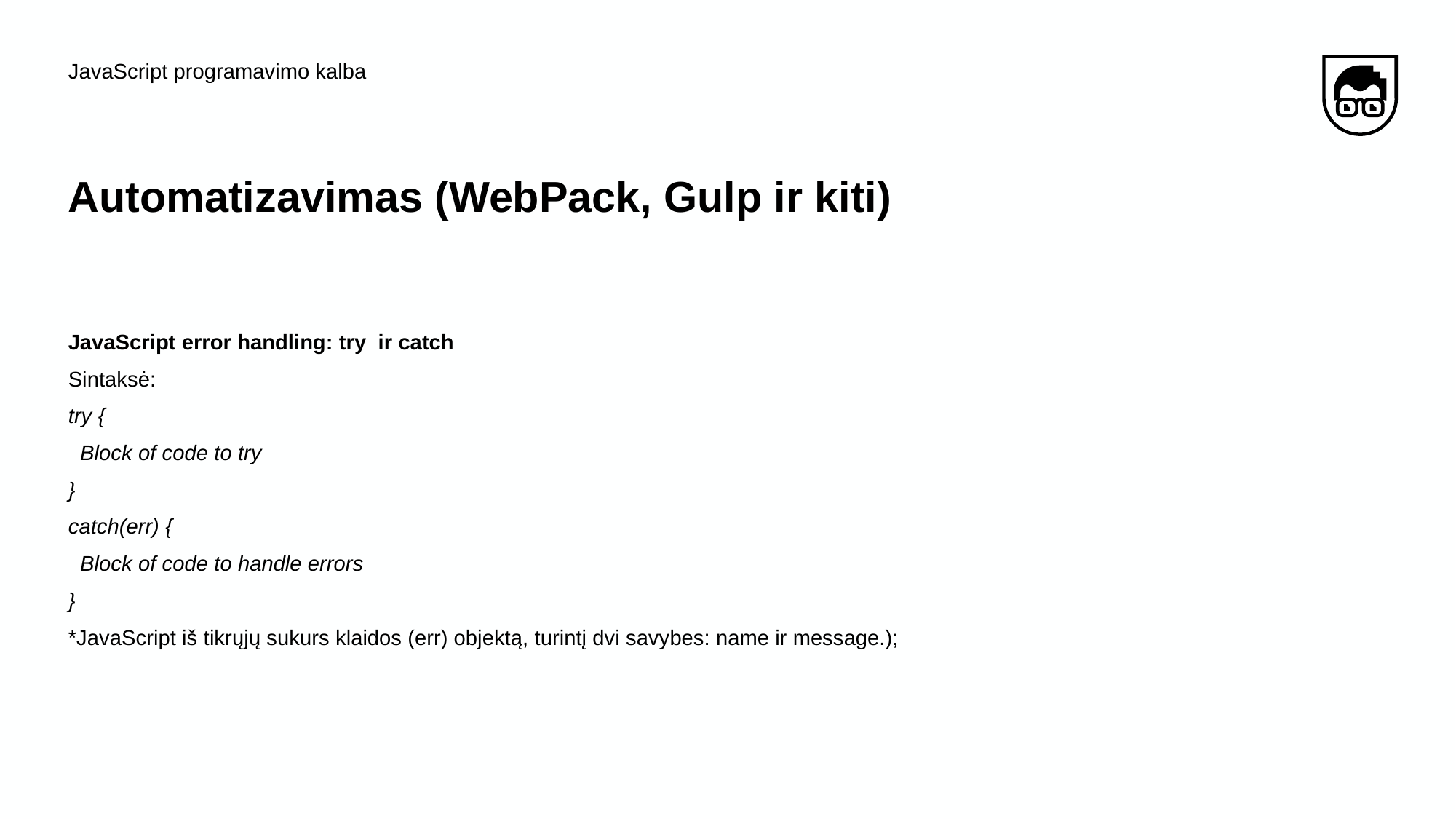

JavaScript programavimo kalba
# Automatizavimas (WebPack, Gulp ir kiti)
JavaScript error handling: try  ir catch
Sintaksė:
try {
  Block of code to try
}
catch(err) {
  Block of code to handle errors
}
*JavaScript iš tikrųjų sukurs klaidos (err) objektą, turintį dvi savybes: name ir message.);